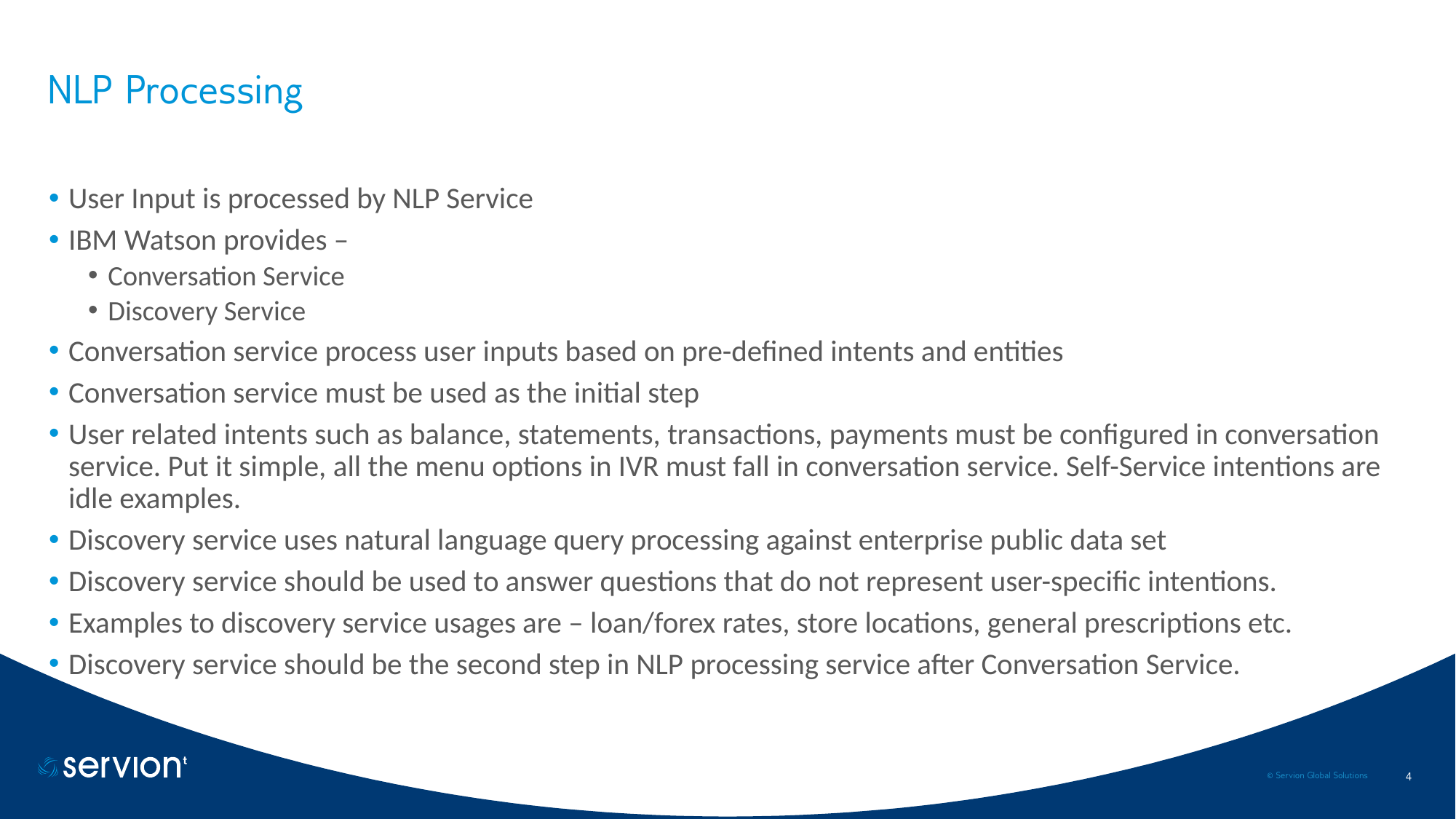

# NLP Processing
User Input is processed by NLP Service
IBM Watson provides –
Conversation Service
Discovery Service
Conversation service process user inputs based on pre-defined intents and entities
Conversation service must be used as the initial step
User related intents such as balance, statements, transactions, payments must be configured in conversation service. Put it simple, all the menu options in IVR must fall in conversation service. Self-Service intentions are idle examples.
Discovery service uses natural language query processing against enterprise public data set
Discovery service should be used to answer questions that do not represent user-specific intentions.
Examples to discovery service usages are – loan/forex rates, store locations, general prescriptions etc.
Discovery service should be the second step in NLP processing service after Conversation Service.